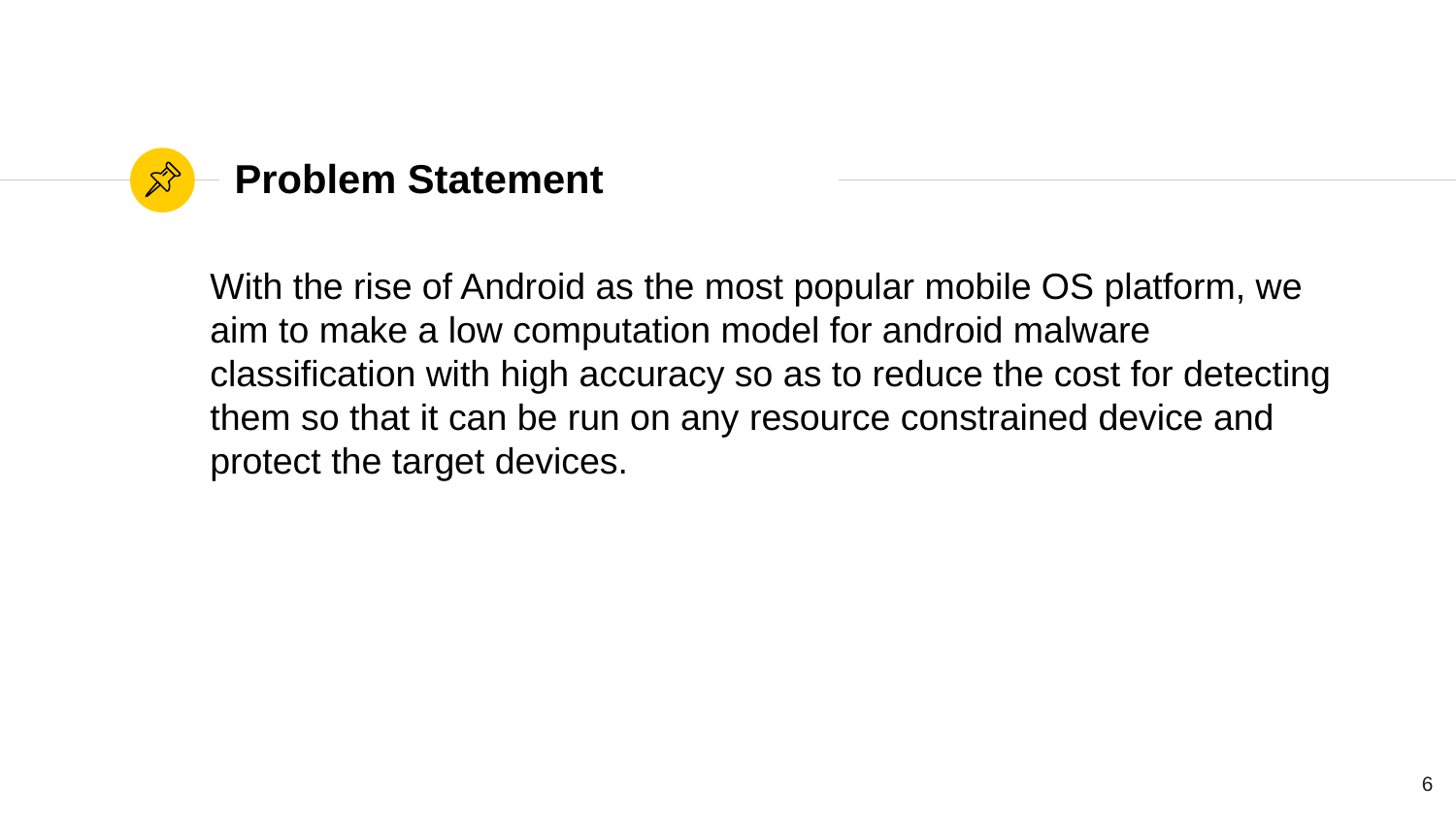

# Problem Statement

With the rise of Android as the most popular mobile OS platform, we aim to make a low computation model for android malware classification with high accuracy so as to reduce the cost for detecting them so that it can be run on any resource constrained device and protect the target devices.

6